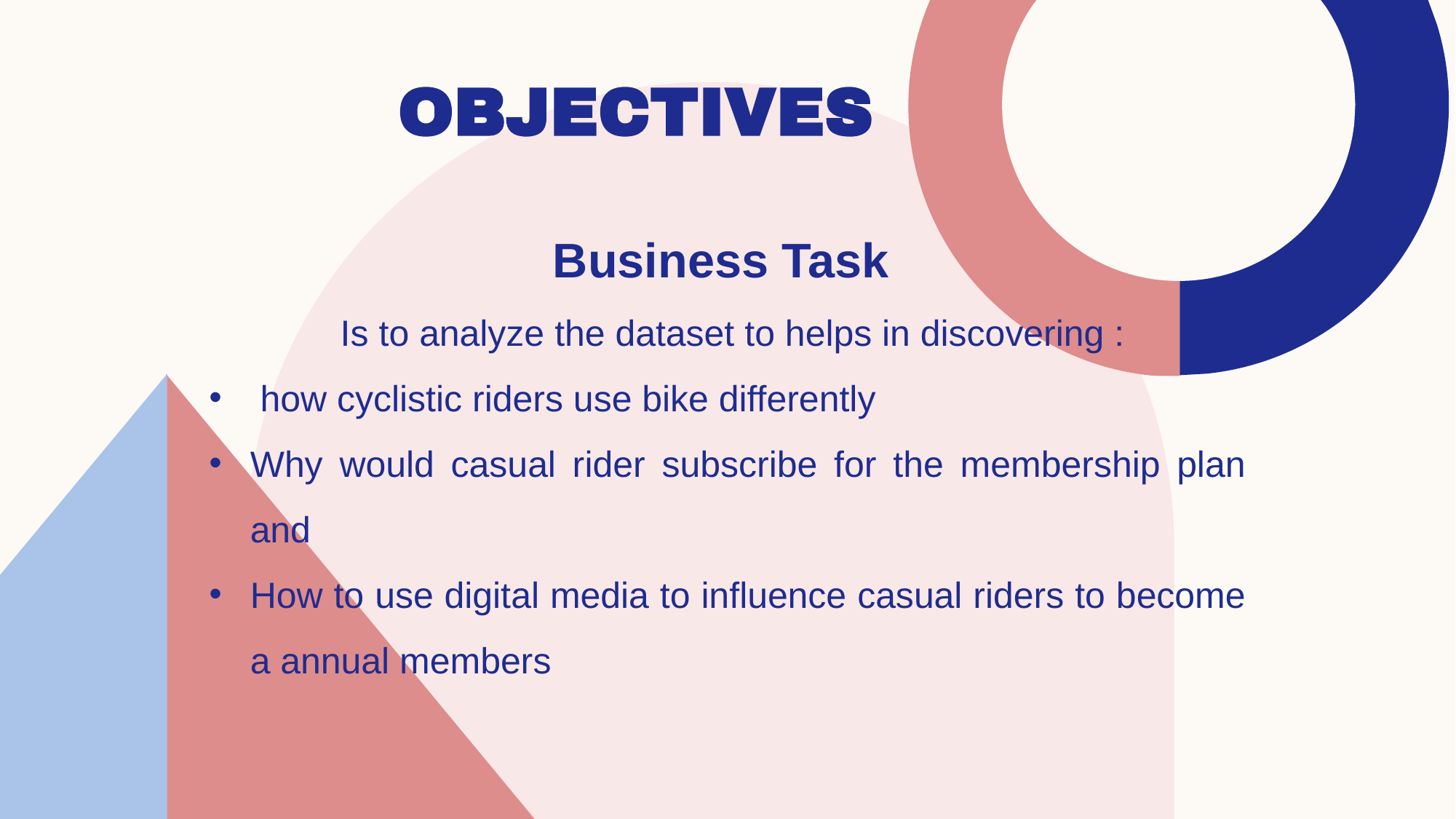

# Objectives

Business Task
 Is to analyze the dataset to helps in discovering :
 how cyclistic riders use bike differently
Why would casual rider subscribe for the membership plan and
How to use digital media to influence casual riders to become a annual members